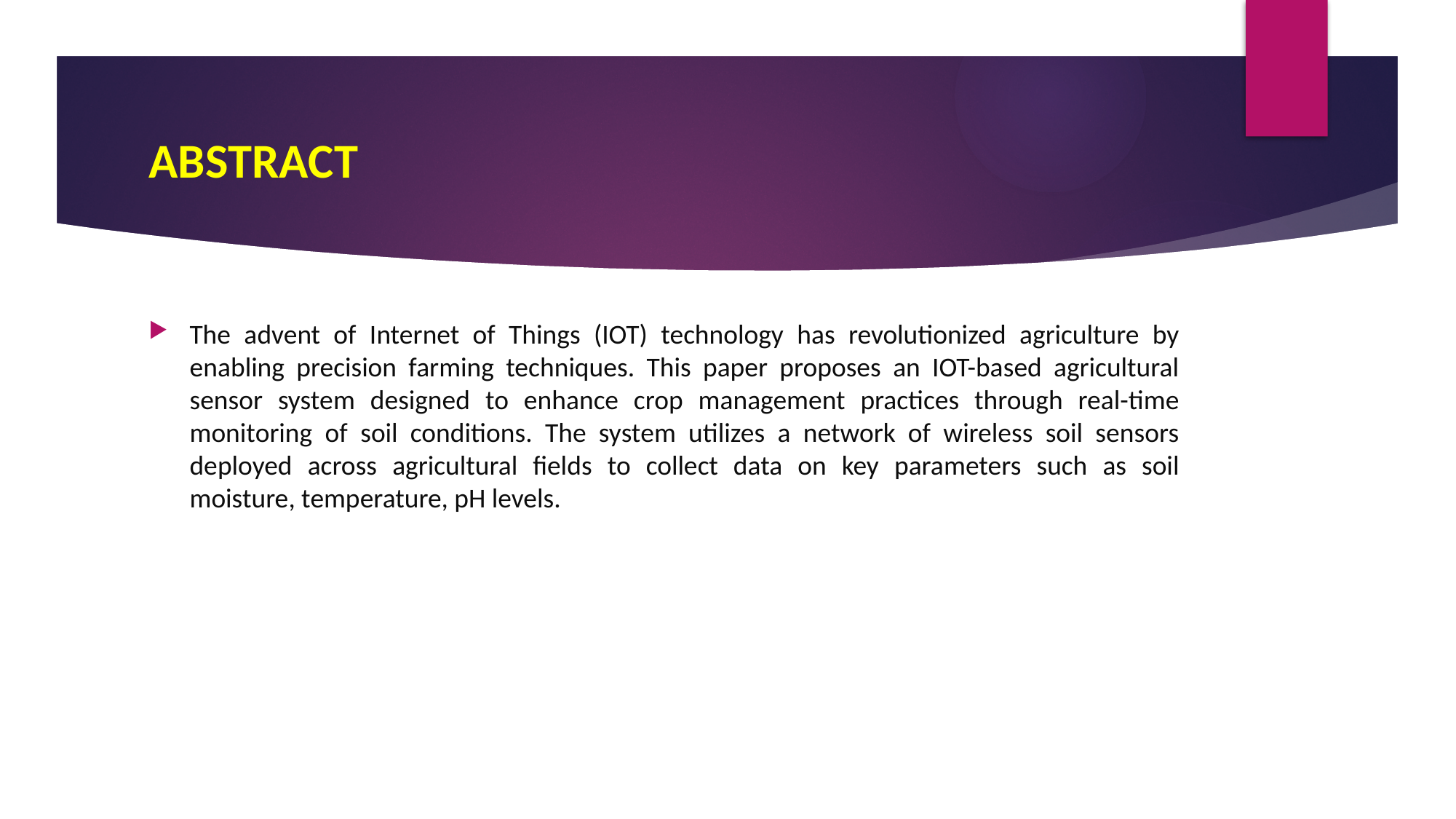

# ABSTRACT
The advent of Internet of Things (IOT) technology has revolutionized agriculture by enabling precision farming techniques. This paper proposes an IOT-based agricultural sensor system designed to enhance crop management practices through real-time monitoring of soil conditions. The system utilizes a network of wireless soil sensors deployed across agricultural fields to collect data on key parameters such as soil moisture, temperature, pH levels.